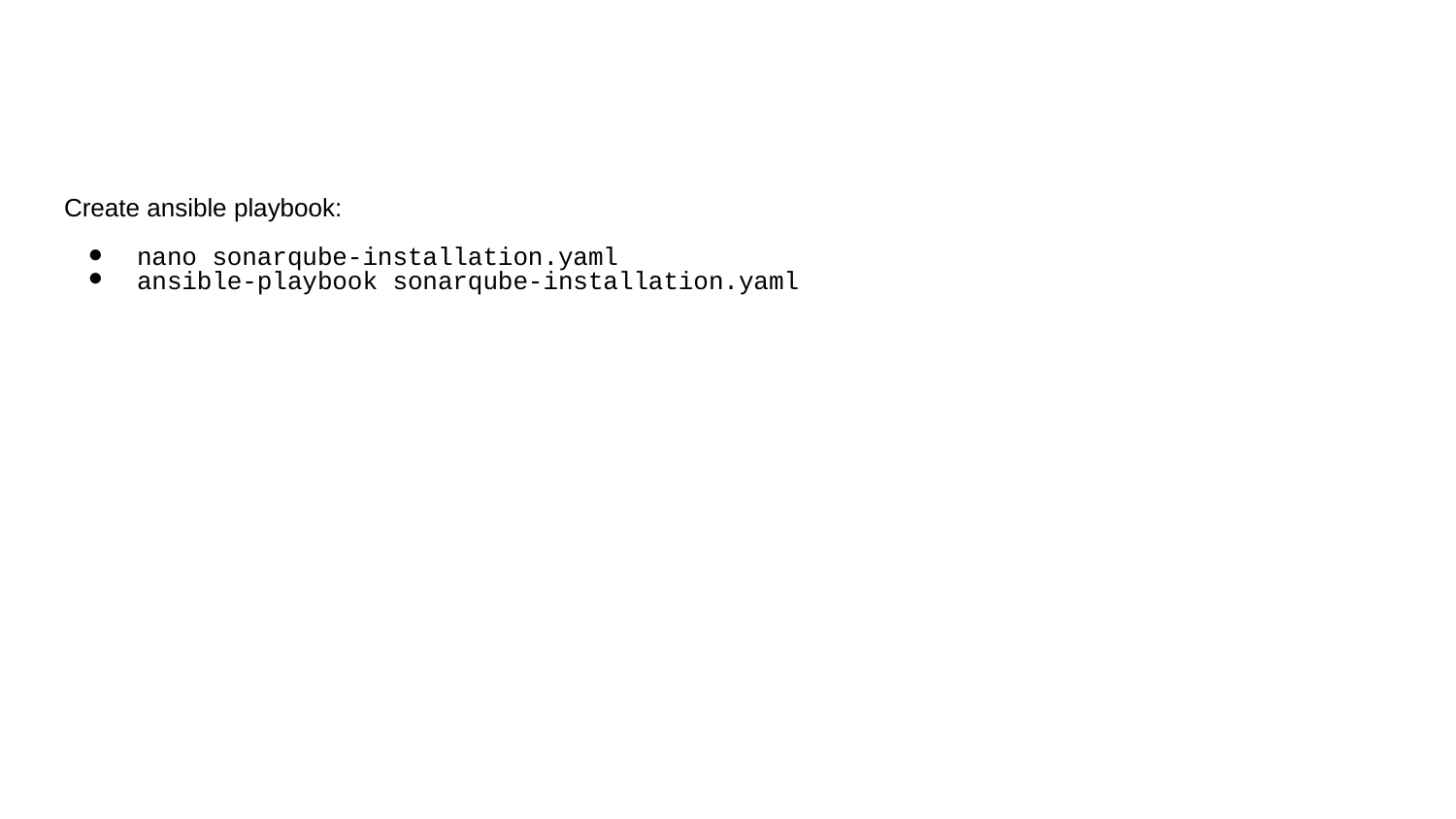

#
Create ansible playbook:
nano sonarqube-installation.yaml
ansible-playbook sonarqube-installation.yaml